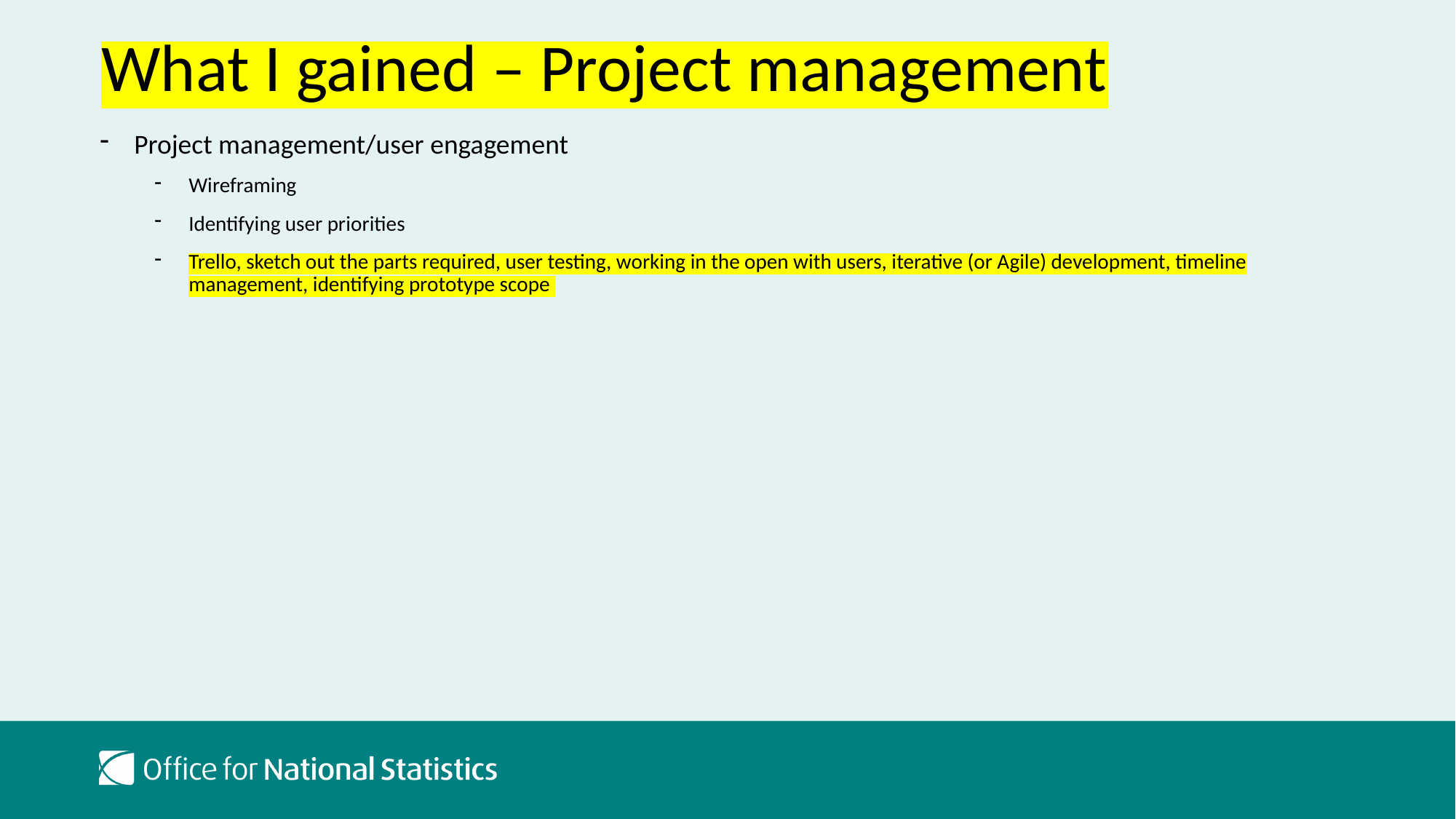

# What I gained – Project management
Project management/user engagement
Wireframing
Identifying user priorities
Trello, sketch out the parts required, user testing, working in the open with users, iterative (or Agile) development, timeline management, identifying prototype scope